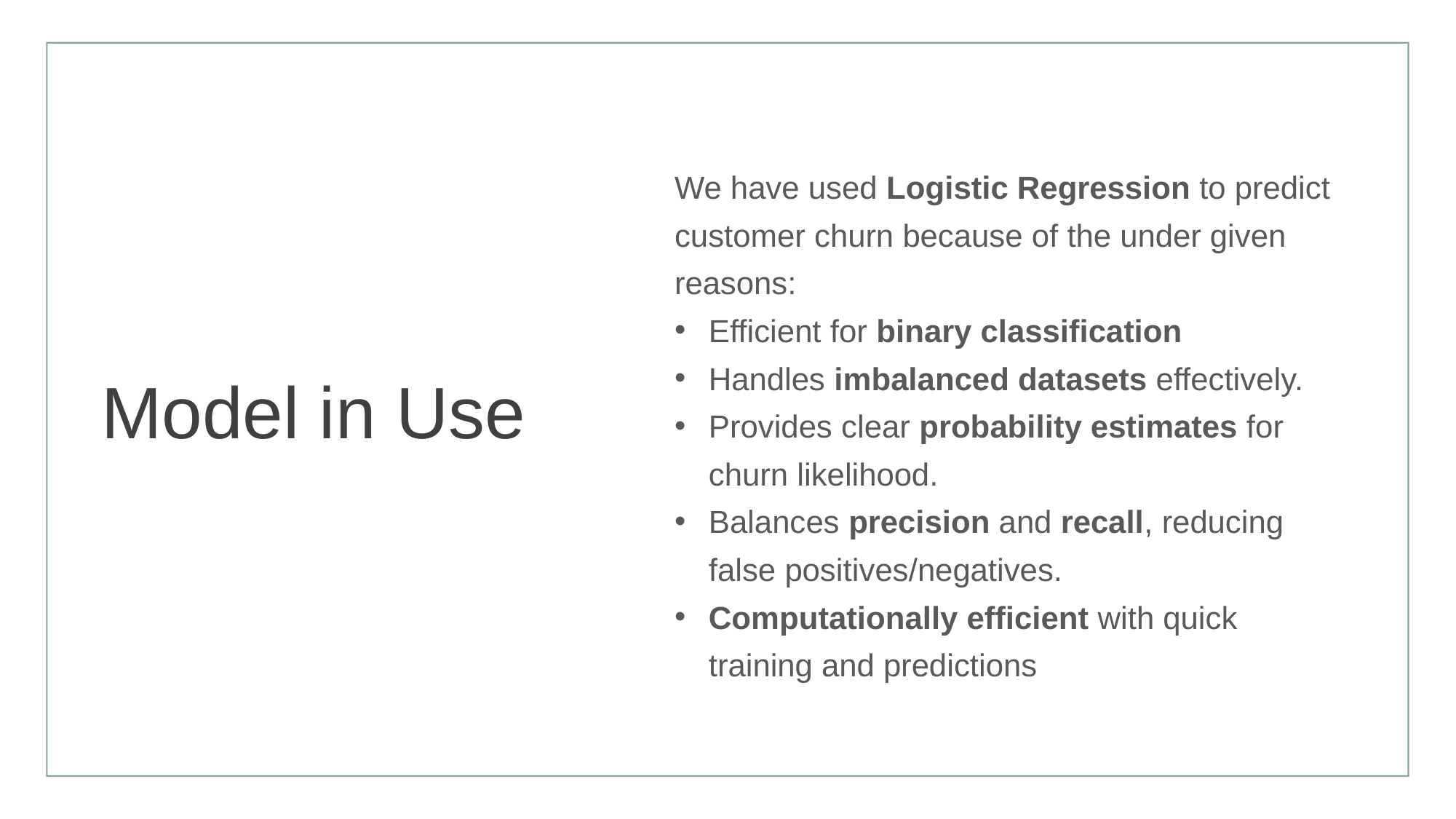

We have used Logistic Regression to predict customer churn because of the under given reasons:
Efficient for binary classification
Handles imbalanced datasets effectively.
Provides clear probability estimates for churn likelihood.
Balances precision and recall, reducing false positives/negatives.
Computationally efficient with quick training and predictions
# Model in Use